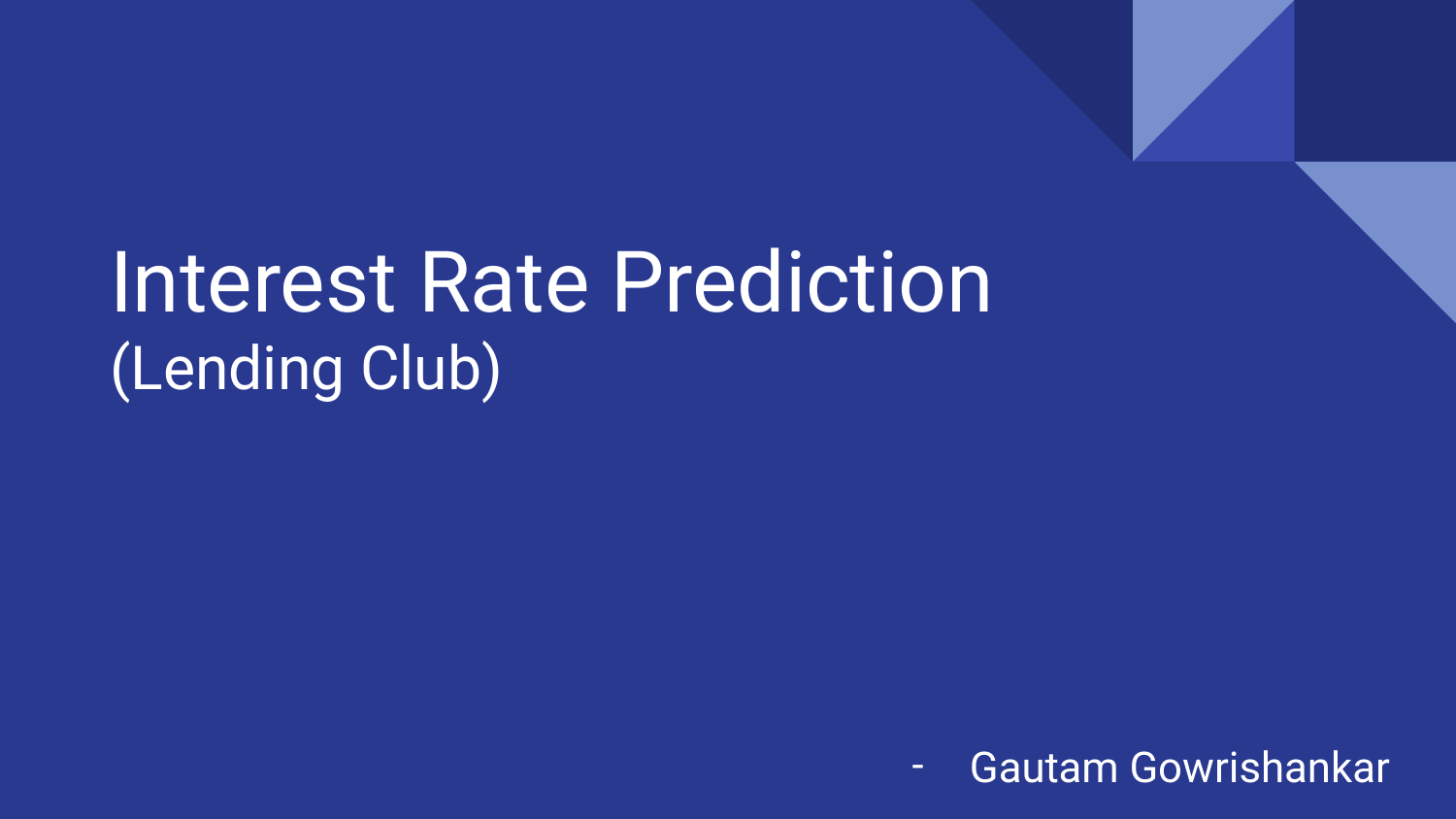

# Interest Rate Prediction
(Lending Club)
Gautam Gowrishankar